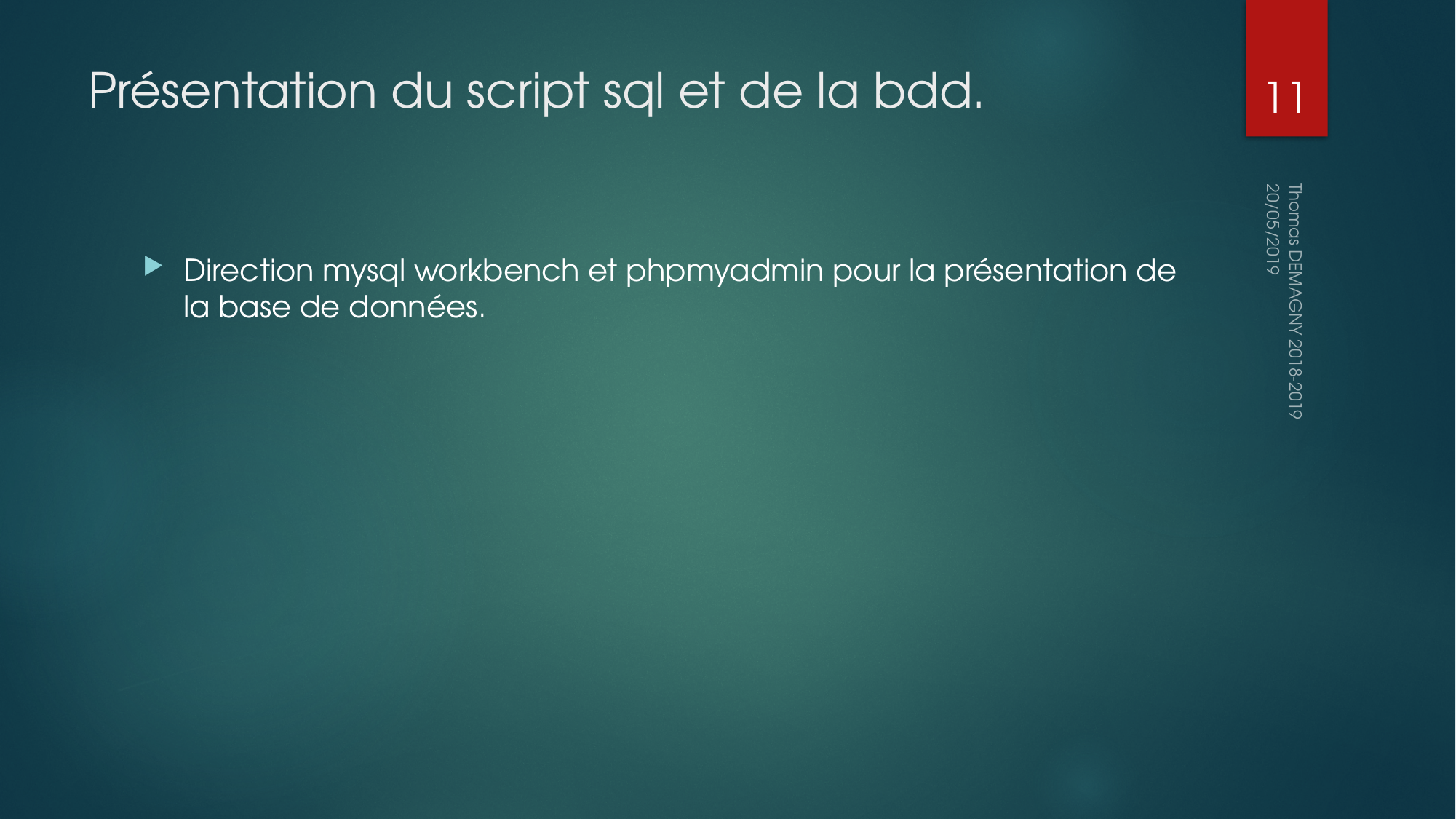

11
# Présentation du script sql et de la bdd.
20/05/2019
Direction mysql workbench et phpmyadmin pour la présentation de la base de données.
Thomas DEMAGNY 2018-2019